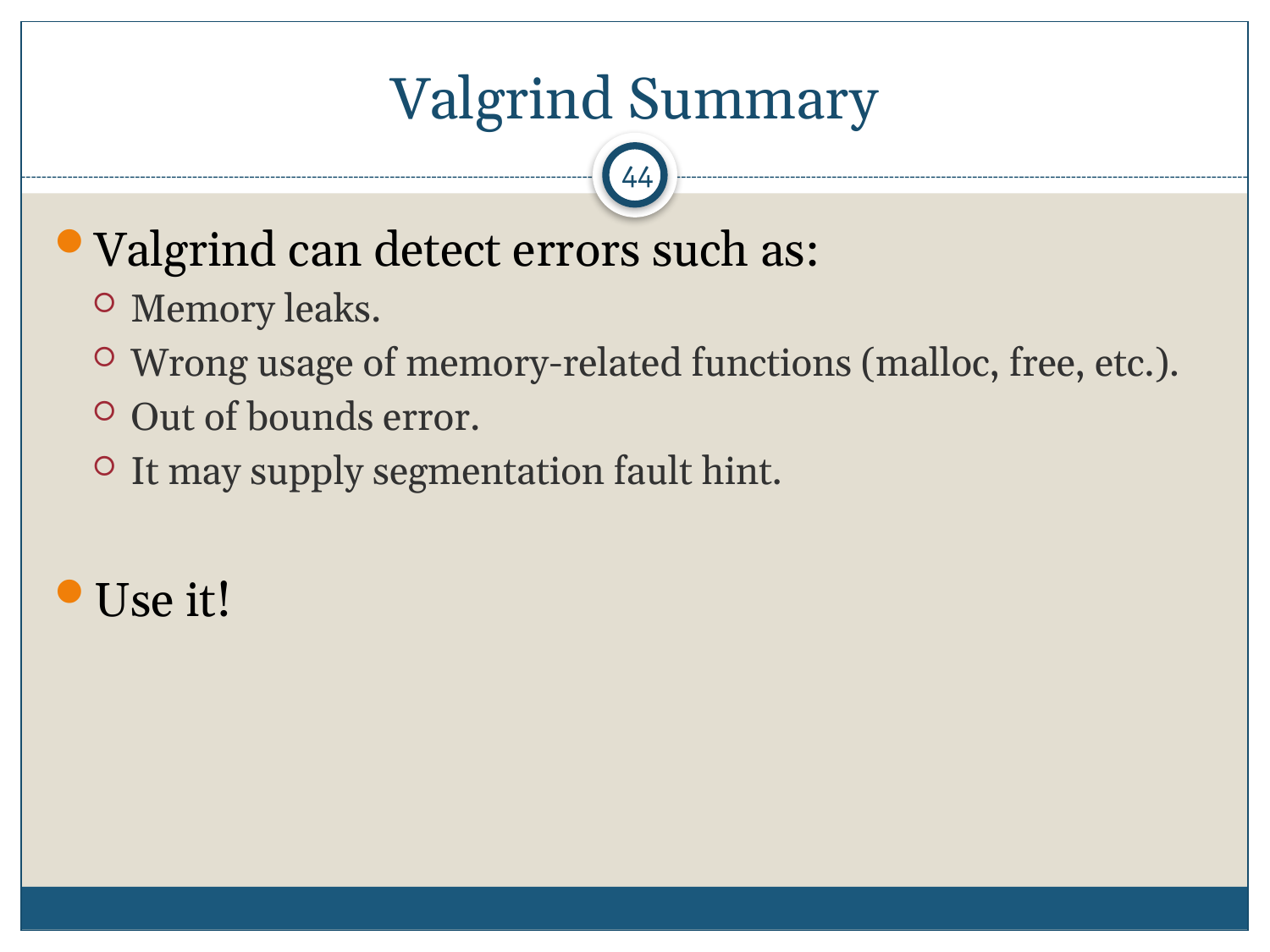

# Valgrind Summary
44
Valgrind can detect errors such as:
Memory leaks.
Wrong usage of memory-related functions (malloc, free, etc.).
Out of bounds error.
It may supply segmentation fault hint.

Use it!